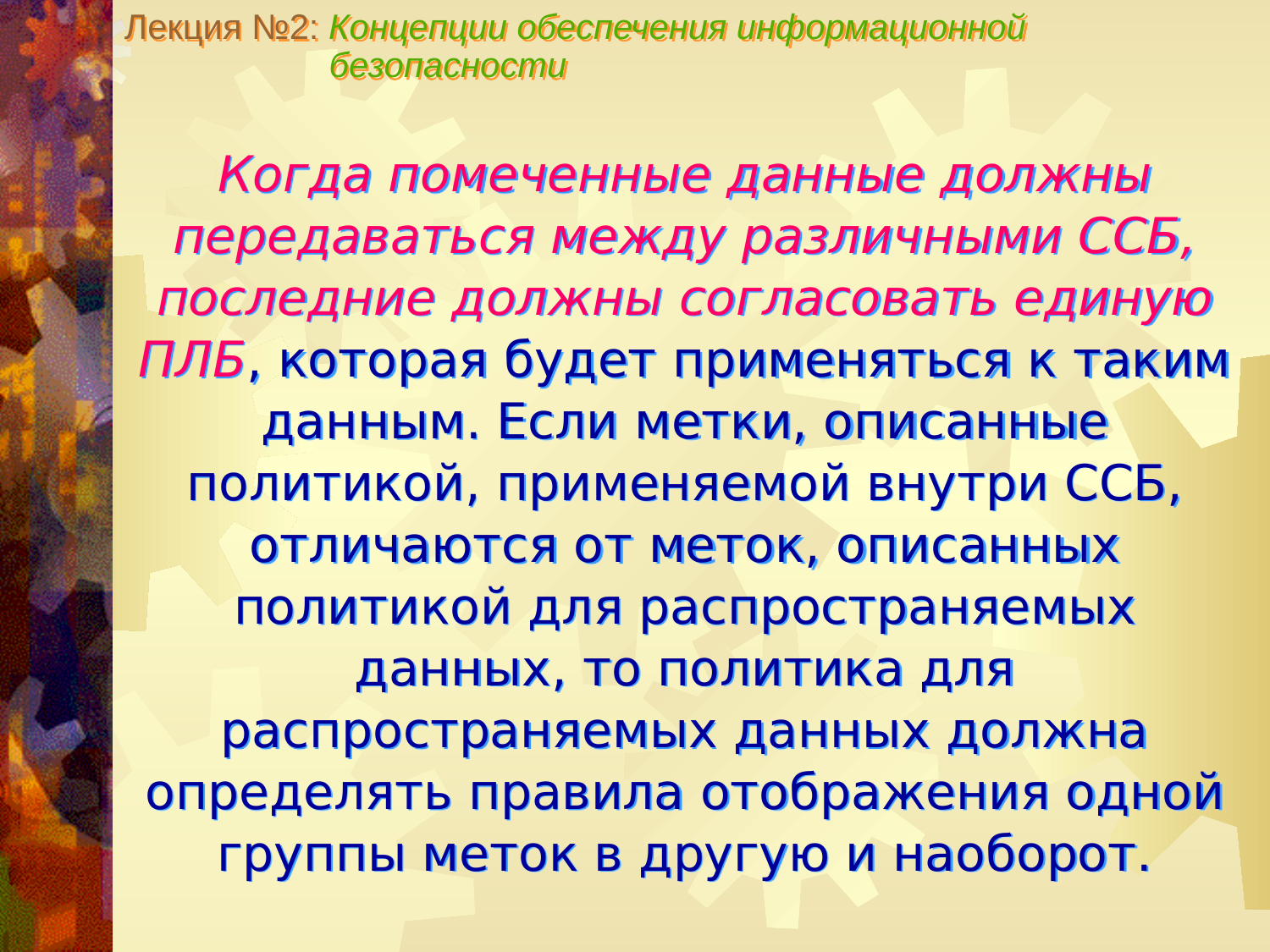

Лекция №2: Концепции обеспечения информационной
                       безопасности
Когда помеченные данные должны передаваться между различными ССБ, последние должны согласовать единую ПЛБ, которая будет применяться к таким данным. Если метки, описанные политикой, применяемой внутри ССБ, отличаются от меток, описанных политикой для распространяемых данных, то политика для распространяемых данных должна определять правила отображения одной группы меток в другую и наоборот.